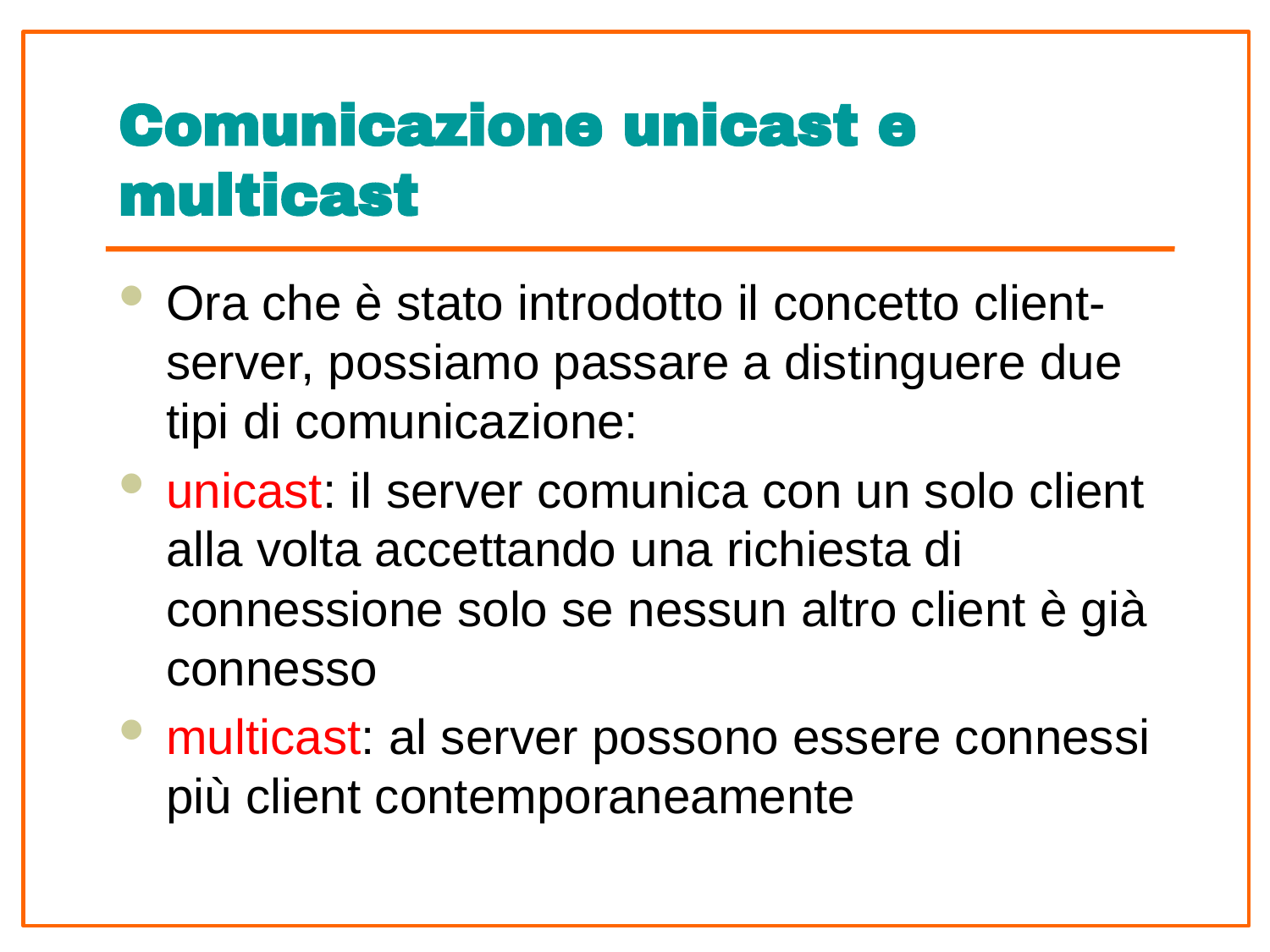

# Comunicazione unicast e multicast
Ora che è stato introdotto il concetto client-server, possiamo passare a distinguere due tipi di comunicazione:
unicast: il server comunica con un solo client alla volta accettando una richiesta di connessione solo se nessun altro client è già connesso
multicast: al server possono essere connessi più client contemporaneamente